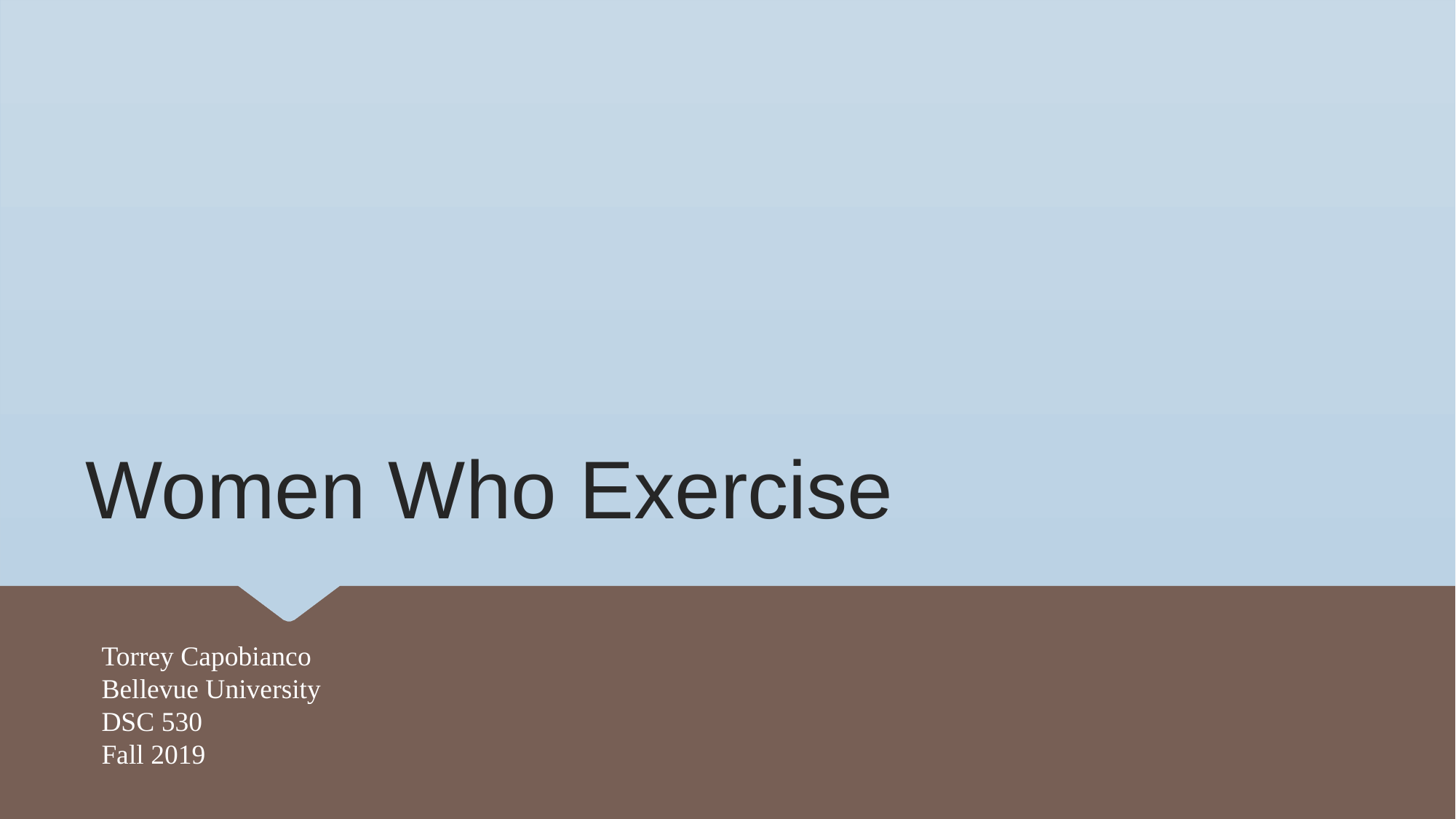

Women Who Exercise
Torrey Capobianco
Bellevue University
DSC 530
Fall 2019